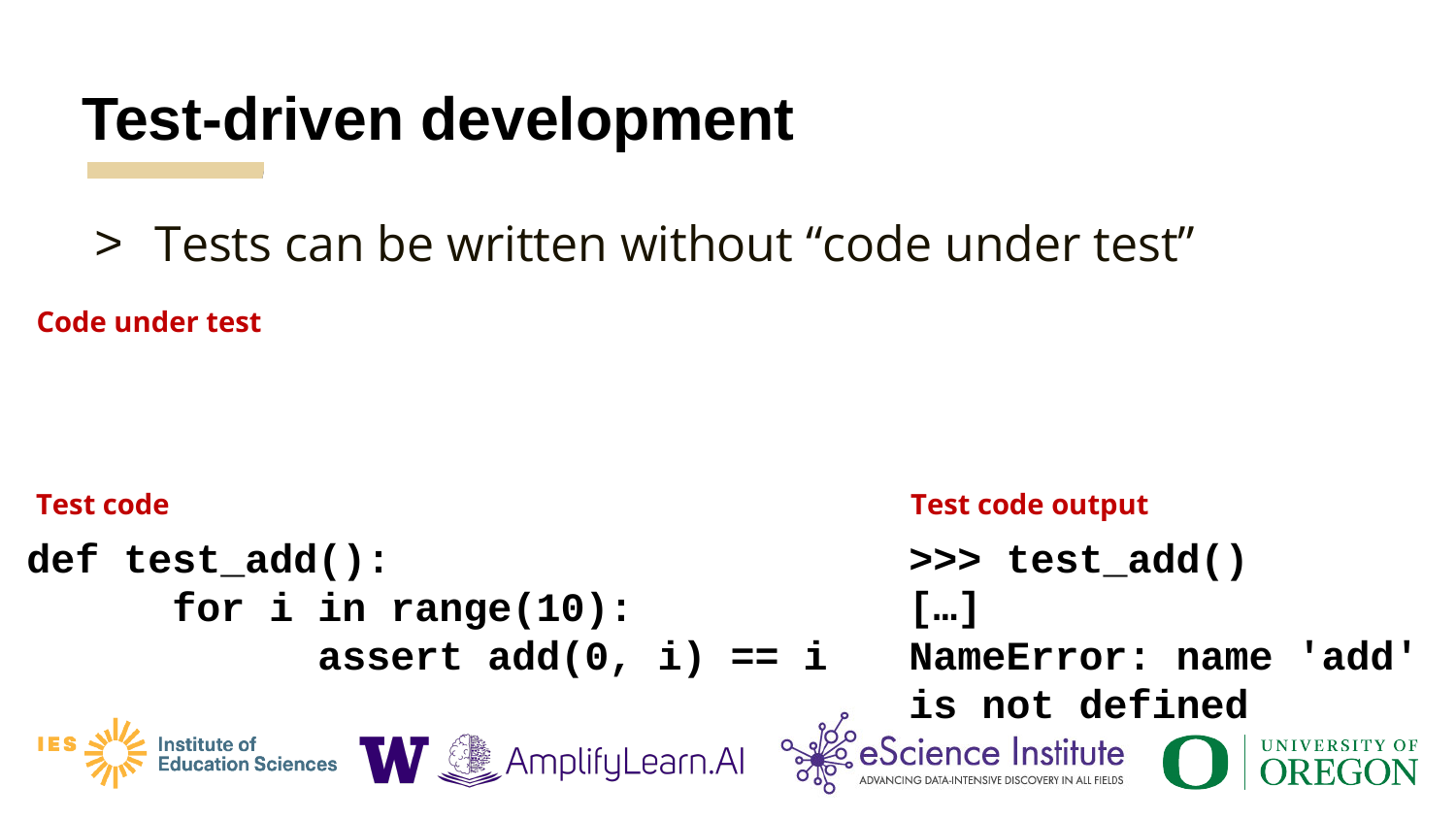

# Test-driven development
Tests can be written without “code under test”
Code under test
Test code
Test code output
>>> test_add()
[…]
NameError: name 'add' is not defined
def test_add():
	for i in range(10):
		assert add(0, i) == i